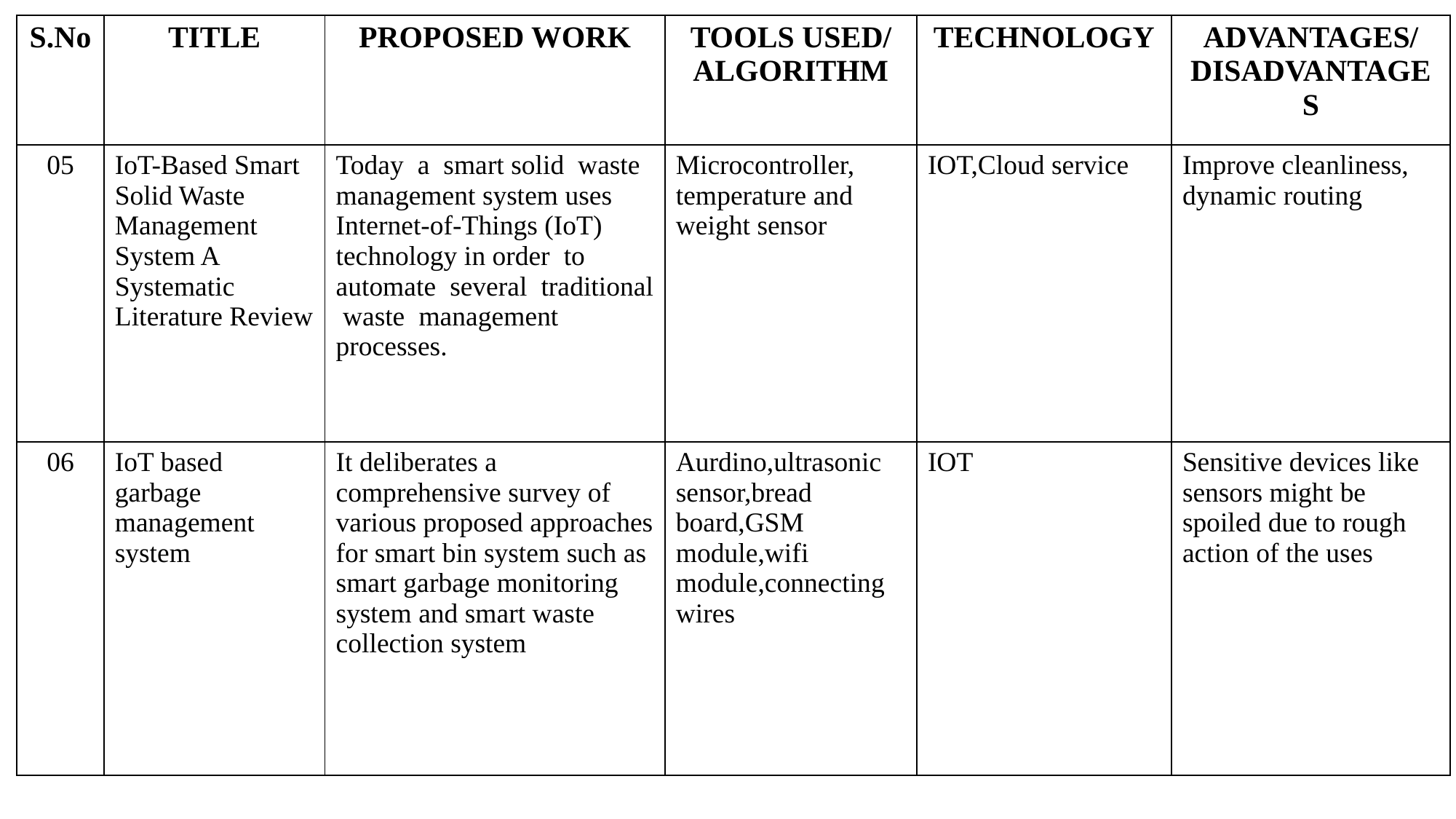

| S.No | TITLE | PROPOSED WORK | TOOLS USED/ ALGORITHM | TECHNOLOGY | ADVANTAGES/ DISADVANTAGES |
| --- | --- | --- | --- | --- | --- |
| 05 | IoT-Based Smart Solid Waste Management System A Systematic Literature Review | Today a smart solid waste management system uses Internet-of-Things (IoT) technology in order to automate several traditional waste management processes. | Microcontroller, temperature and weight sensor | IOT,Cloud service | Improve cleanliness, dynamic routing |
| 06 | IoT based garbage management system | It deliberates a comprehensive survey of various proposed approaches for smart bin system such as smart garbage monitoring system and smart waste collection system | Aurdino,ultrasonic sensor,bread board,GSM module,wifi module,connecting wires | IOT | Sensitive devices like sensors might be spoiled due to rough action of the uses |